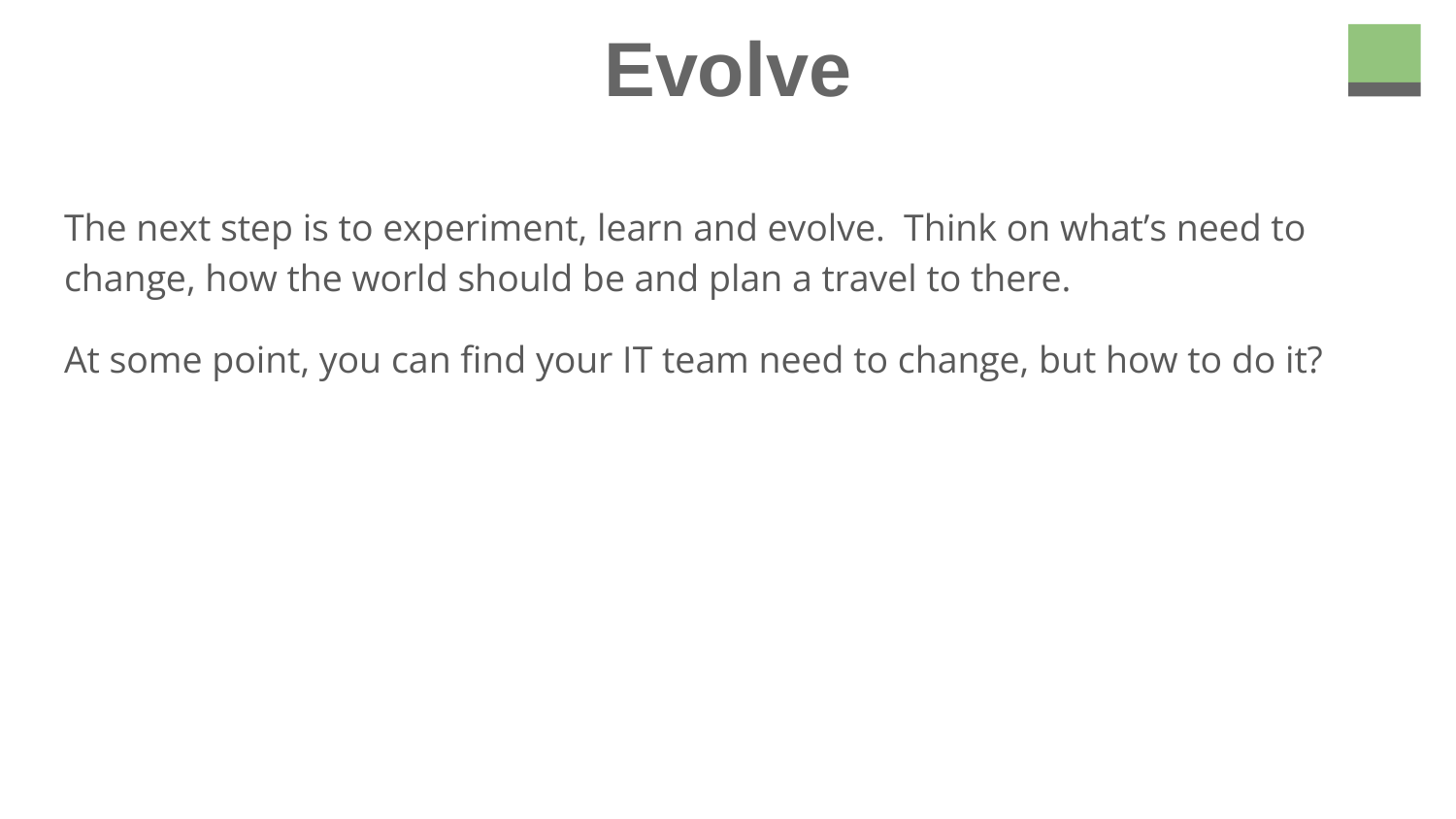

# Evolve
The next step is to experiment, learn and evolve.  Think on what’s need to change, how the world should be and plan a travel to there.
At some point, you can find your IT team need to change, but how to do it?